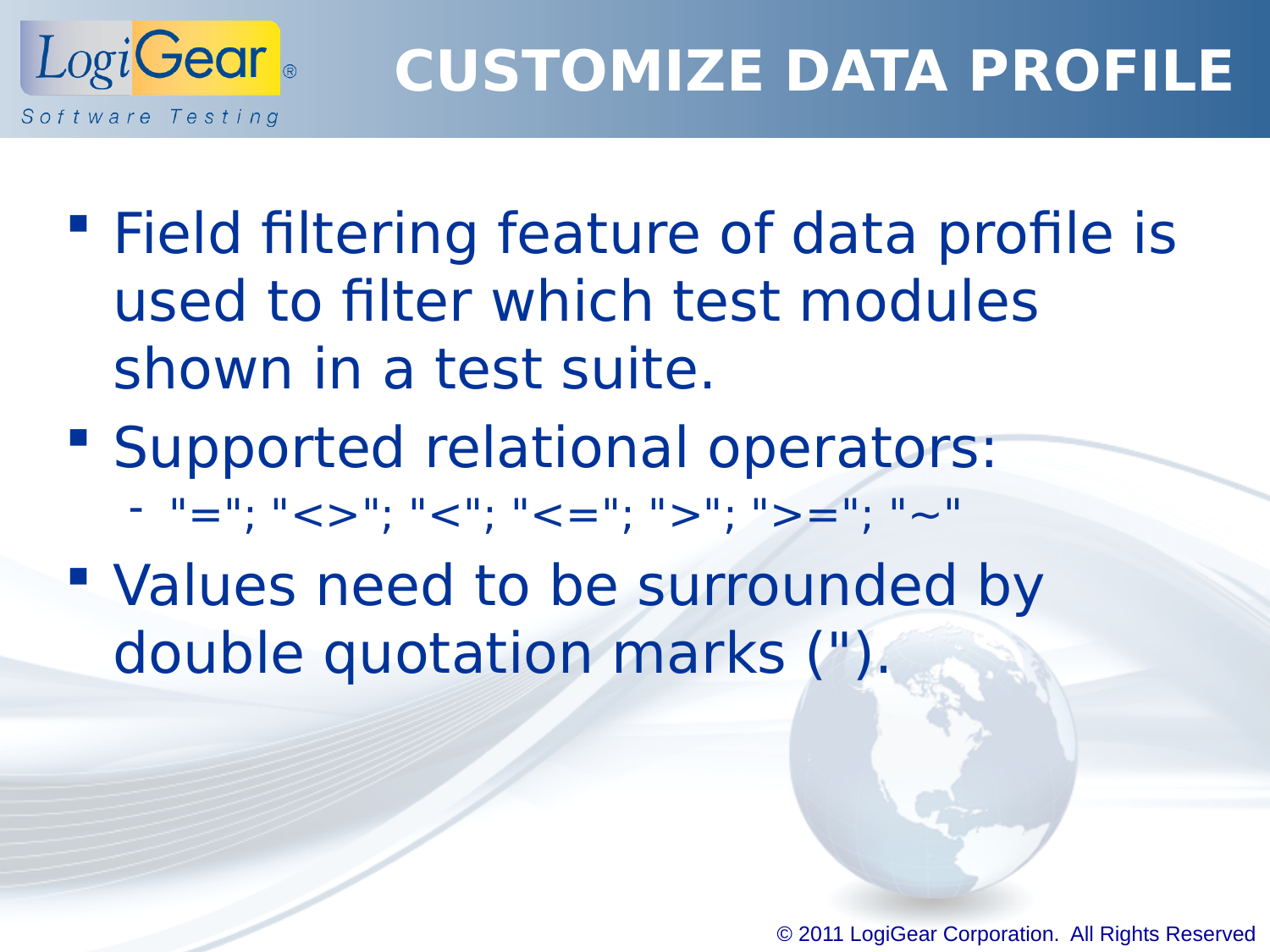

# CUSTOMIZE DATA PROFILE
Field filtering feature of data profile is used to filter which test modules shown in a test suite.
Supported relational operators:
"="; "<>"; "<"; "<="; ">"; ">="; "~"
Values need to be surrounded by double quotation marks (").